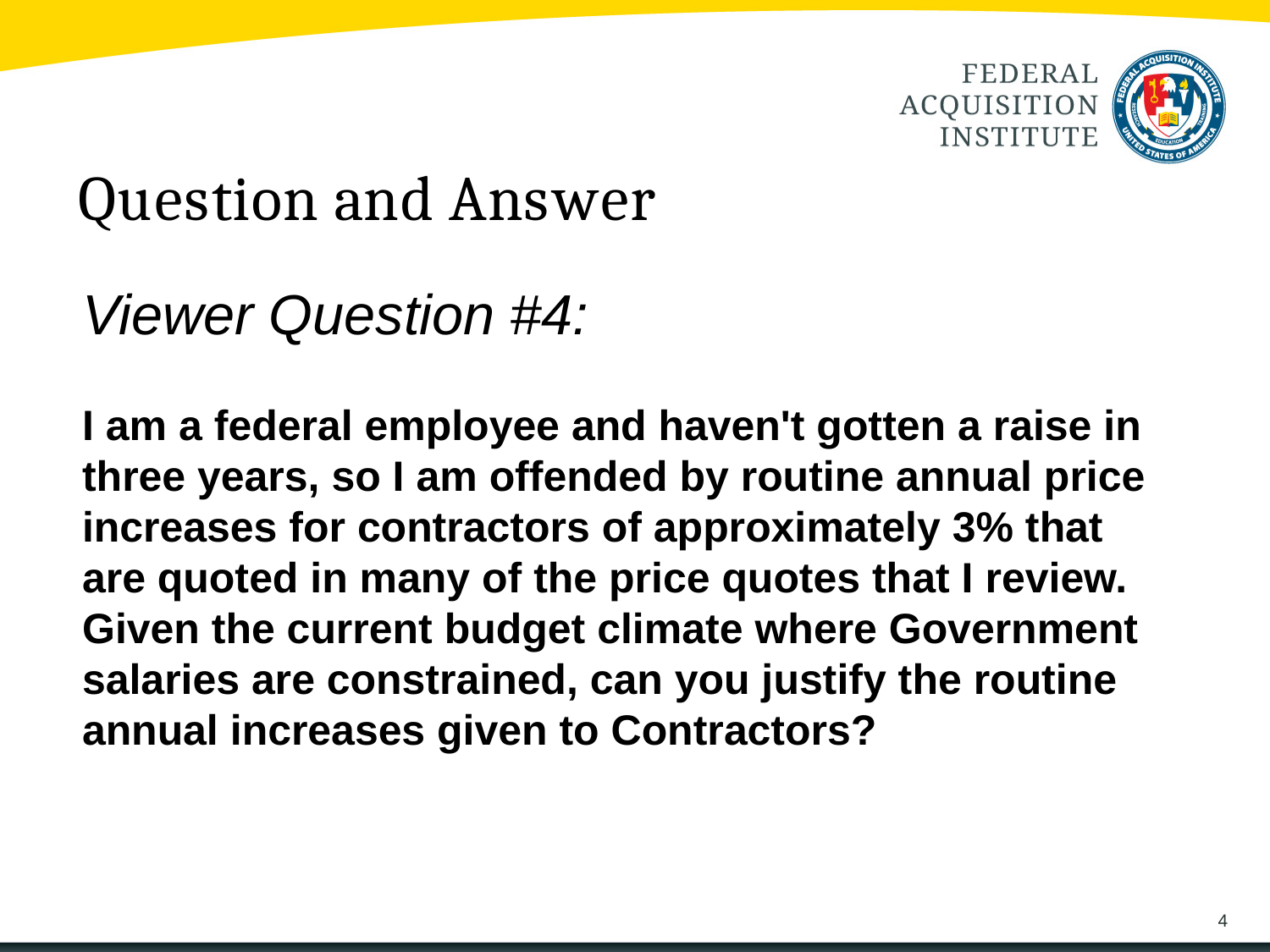

Question and Answer
Viewer Question #4:
I am a federal employee and haven't gotten a raise in three years, so I am offended by routine annual price increases for contractors of approximately 3% that are quoted in many of the price quotes that I review. Given the current budget climate where Government salaries are constrained, can you justify the routine annual increases given to Contractors?
4